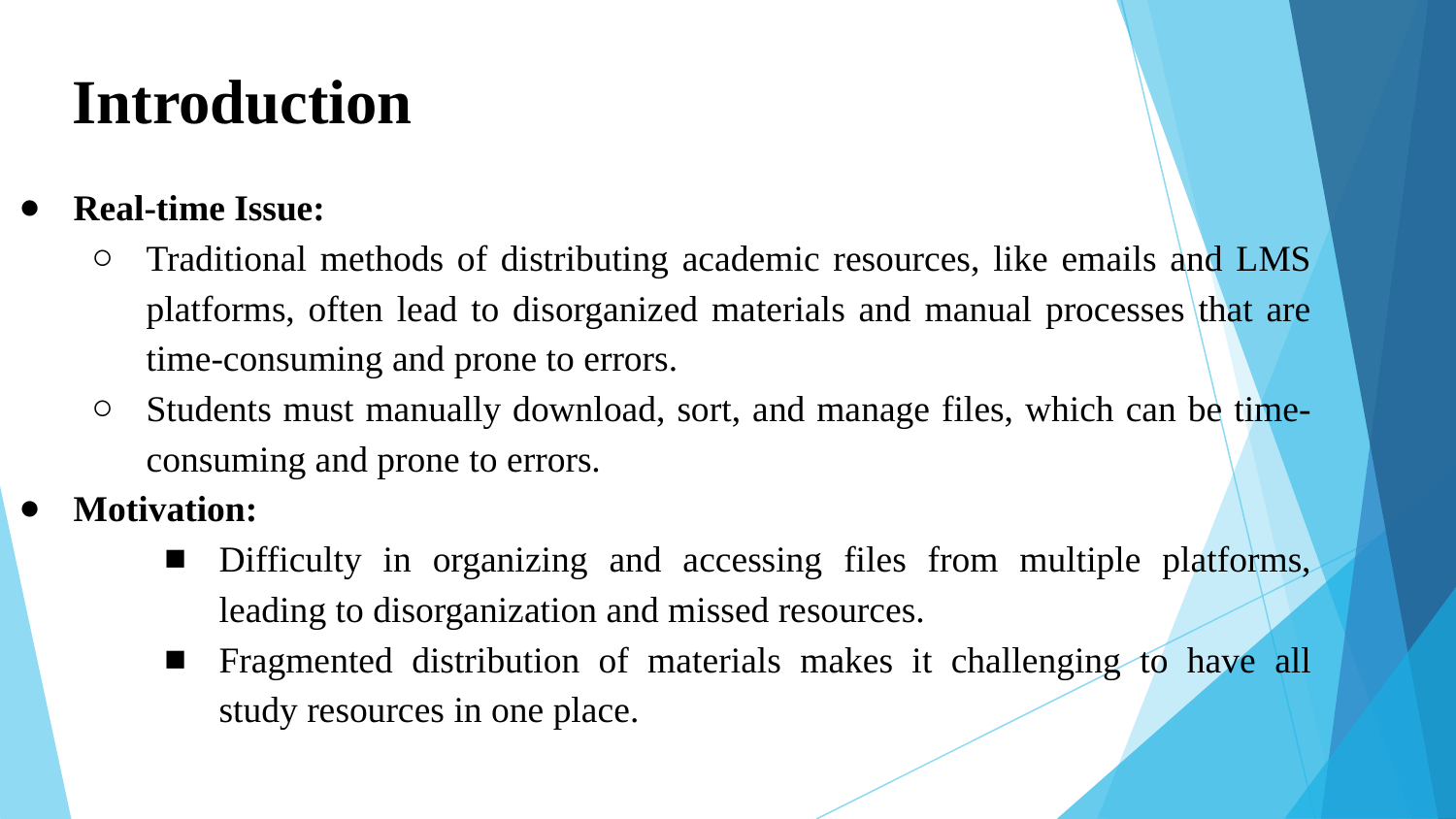

Introduction
Real-time Issue:
Traditional methods of distributing academic resources, like emails and LMS platforms, often lead to disorganized materials and manual processes that are time-consuming and prone to errors.
Students must manually download, sort, and manage files, which can be time-consuming and prone to errors.
Motivation:
Difficulty in organizing and accessing files from multiple platforms, leading to disorganization and missed resources.
Fragmented distribution of materials makes it challenging to have all study resources in one place.